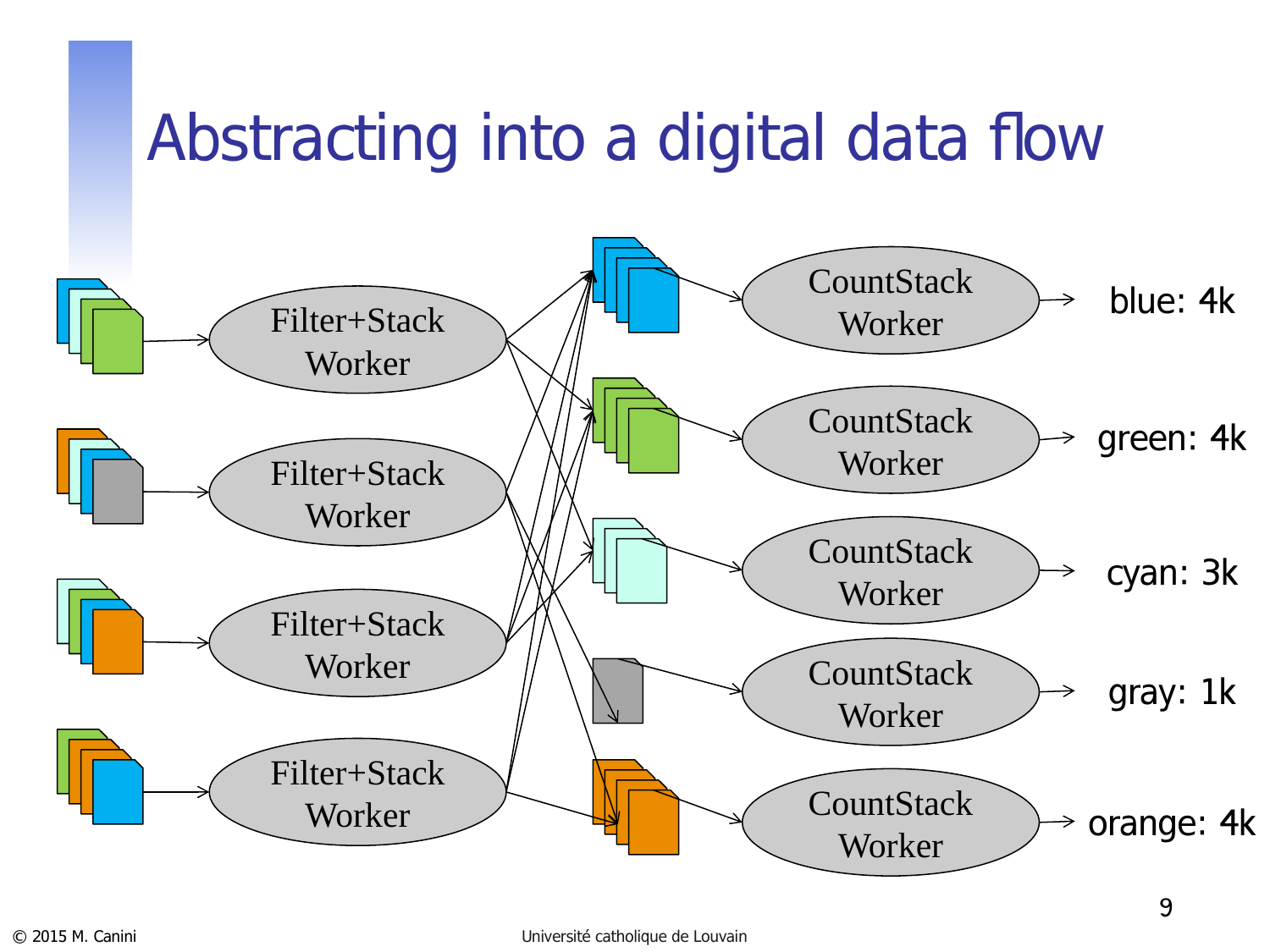

# Abstracting into a digital data flow

CountStack
Worker
CountStack
Worker
CountStack
Worker
CountStack
Worker
CountStack
Worker
blue: 4k
green: 4k
cyan: 3k
gray: 1k
orange: 4k

Filter+Stack
Worker
Filter+Stack
Worker
Filter+Stack
Worker
Filter+Stack
Worker

9
Université catholique de Louvain